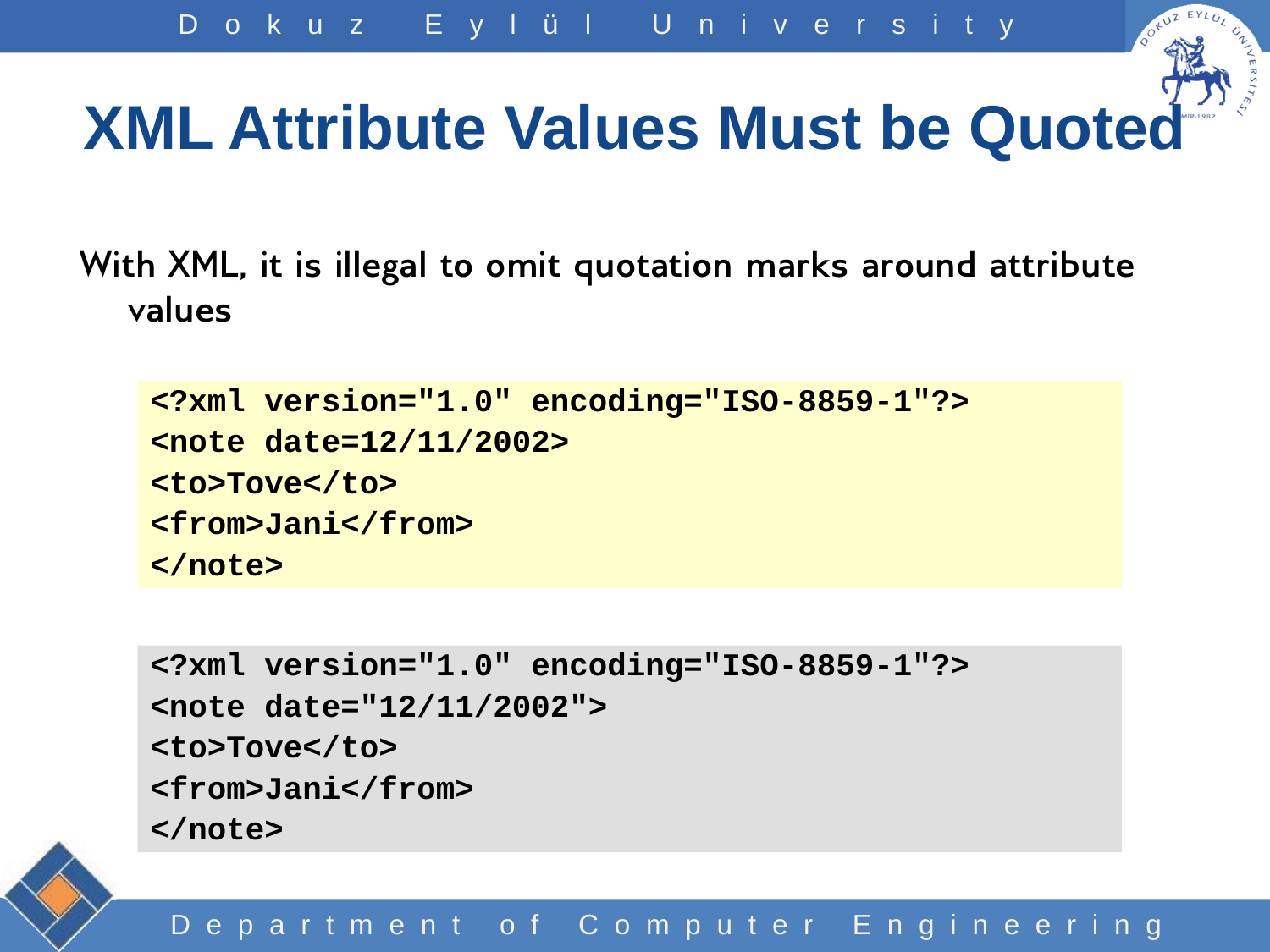

# XML Attribute Values Must be Quoted
With XML, it is illegal to omit quotation marks around attribute values
<?xml version="1.0" encoding="ISO-8859-1"?>
<note date=12/11/2002>
<to>Tove</to>
<from>Jani</from>
</note>
<?xml version="1.0" encoding="ISO-8859-1"?>
<note date="12/11/2002">
<to>Tove</to>
<from>Jani</from>
</note>